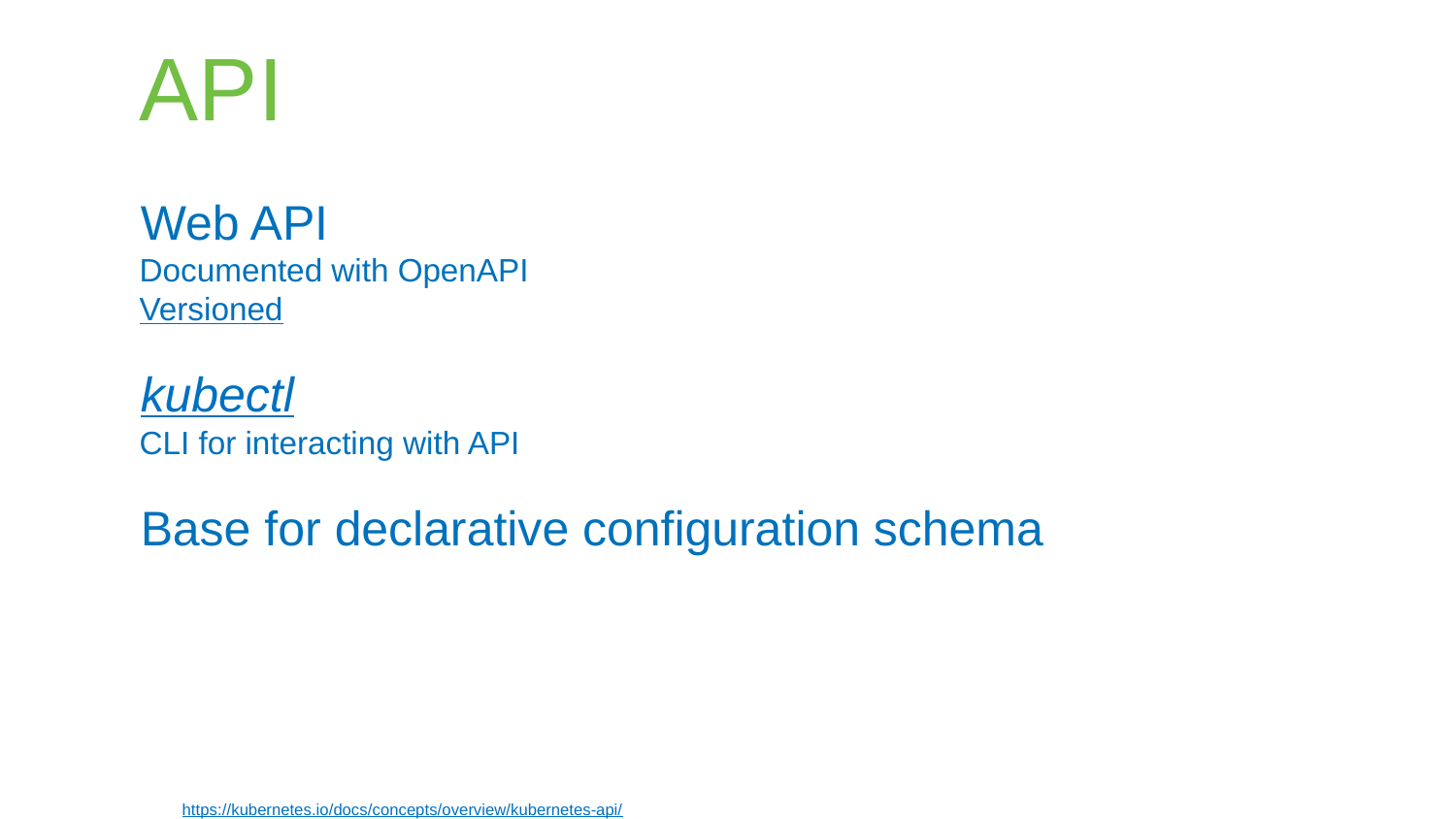

# API
Web API
Documented with OpenAPI
Versioned
kubectl
CLI for interacting with API
Base for declarative configuration schema
https://kubernetes.io/docs/concepts/overview/kubernetes-api/